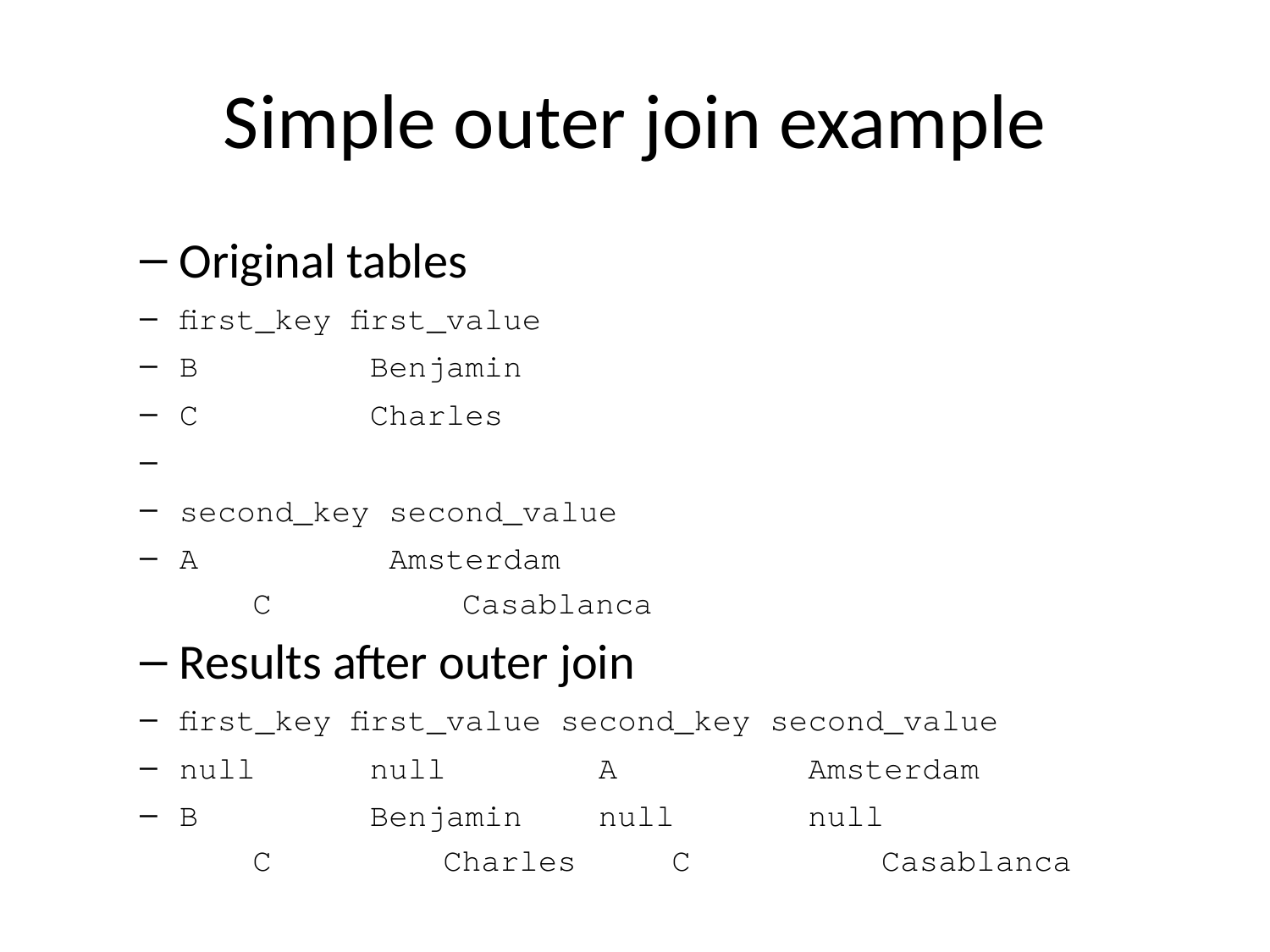

# Simple outer join example
Original tables
first_key first_value
B         Benjamin
C         Charles

second_key second_value
A          Amsterdam
C          Casablanca
Results after outer join
first_key first_value second_key second_value
null      null        A          Amsterdam
B         Benjamin    null       null
C         Charles     C          Casablanca